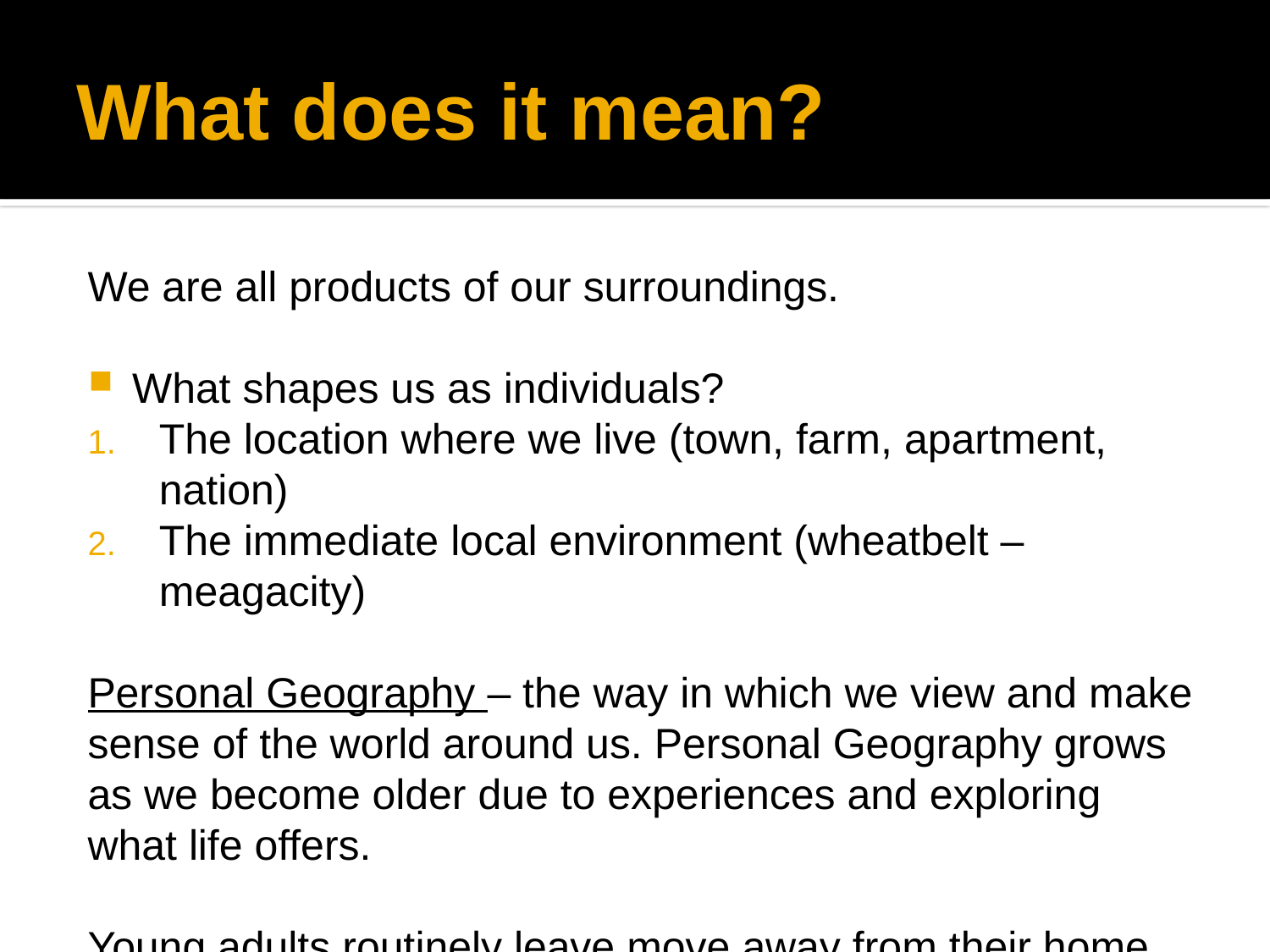

# What does it mean?
We are all products of our surroundings.

What shapes us as individuals?
The location where we live (town, farm, apartment, nation)
The immediate local environment (wheatbelt – meagacity)

Personal Geography – the way in which we view and make sense of the world around us. Personal Geography grows as we become older due to experiences and exploring what life offers.

Young adults routinely leave move away from their home and return when older.